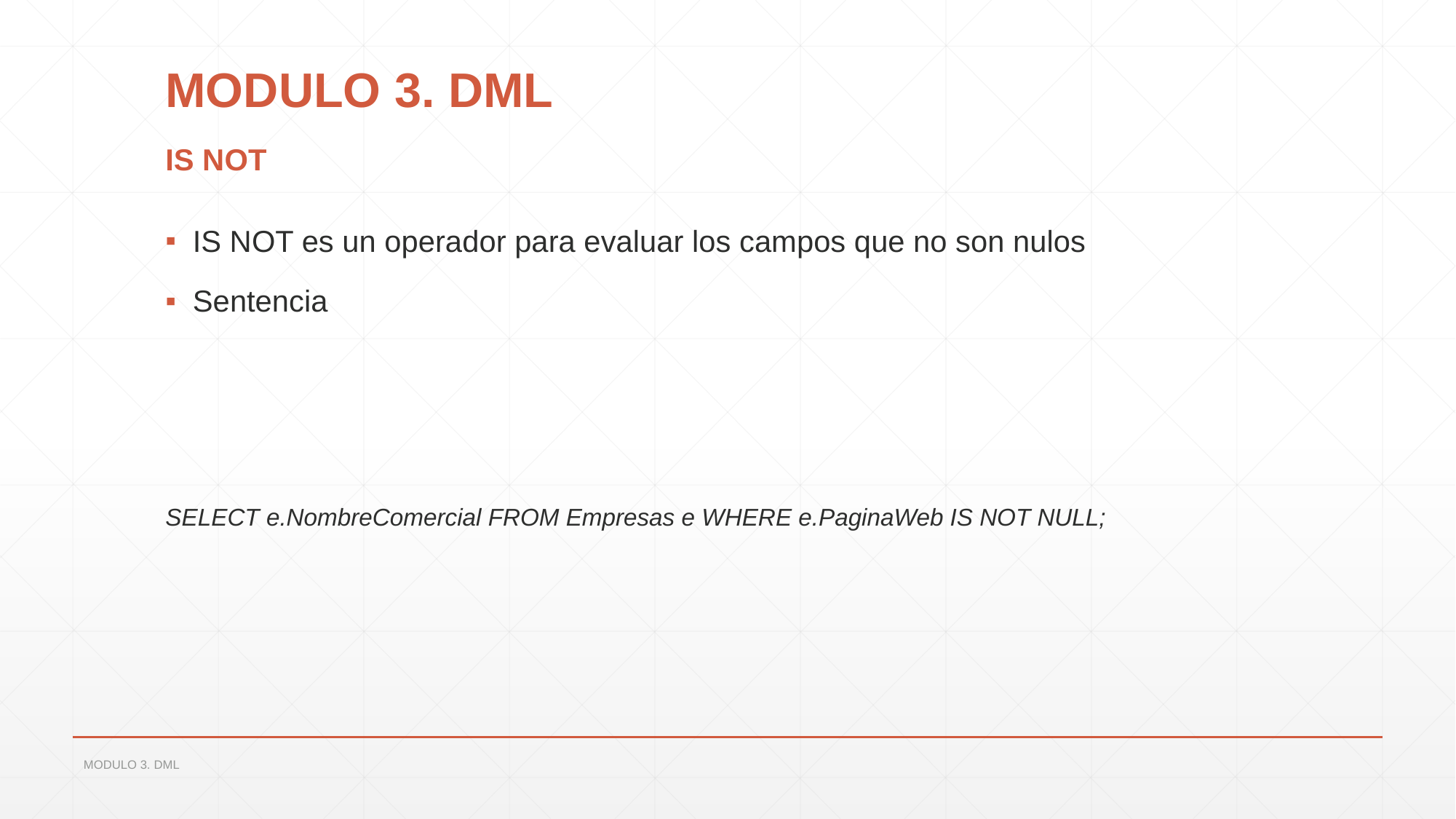

# MODULO 3. DML
IS NOT
IS NOT es un operador para evaluar los campos que no son nulos
Sentencia

SELECT e.NombreComercial FROM Empresas e WHERE e.PaginaWeb IS NOT NULL;
MODULO 3. DML